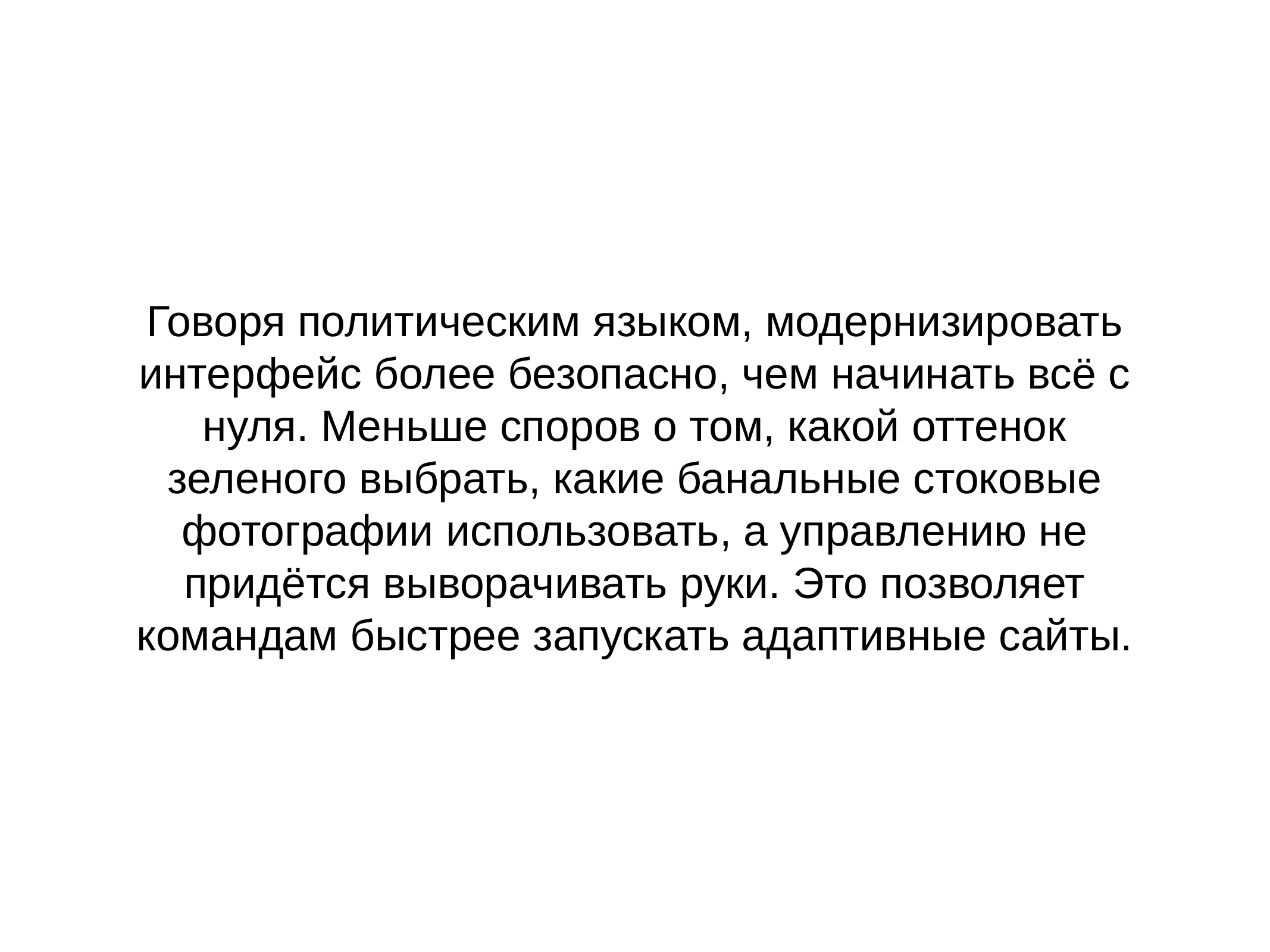

# Говоря политическим языком, модернизировать интерфейс более безопасно, чем начинать всё с нуля. Меньше споров о том, какой оттенок зеленого выбрать, какие банальные стоковые фотографии использовать, а управлению не придётся выворачивать руки. Это позволяет командам быстрее запускать адаптивные сайты.